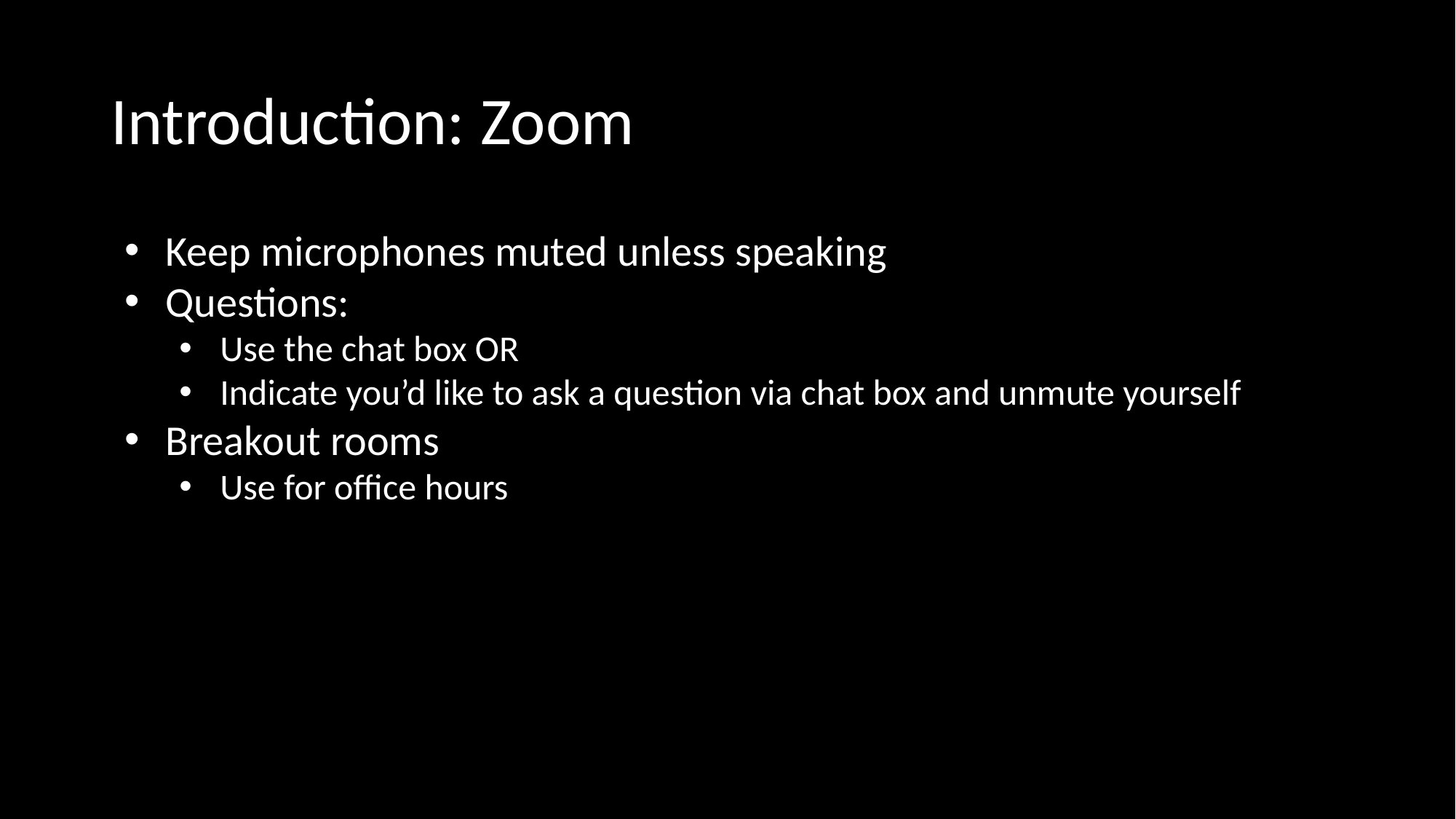

# Introduction: Zoom
Keep microphones muted unless speaking
Questions:
Use the chat box OR
Indicate you’d like to ask a question via chat box and unmute yourself
Breakout rooms
Use for office hours